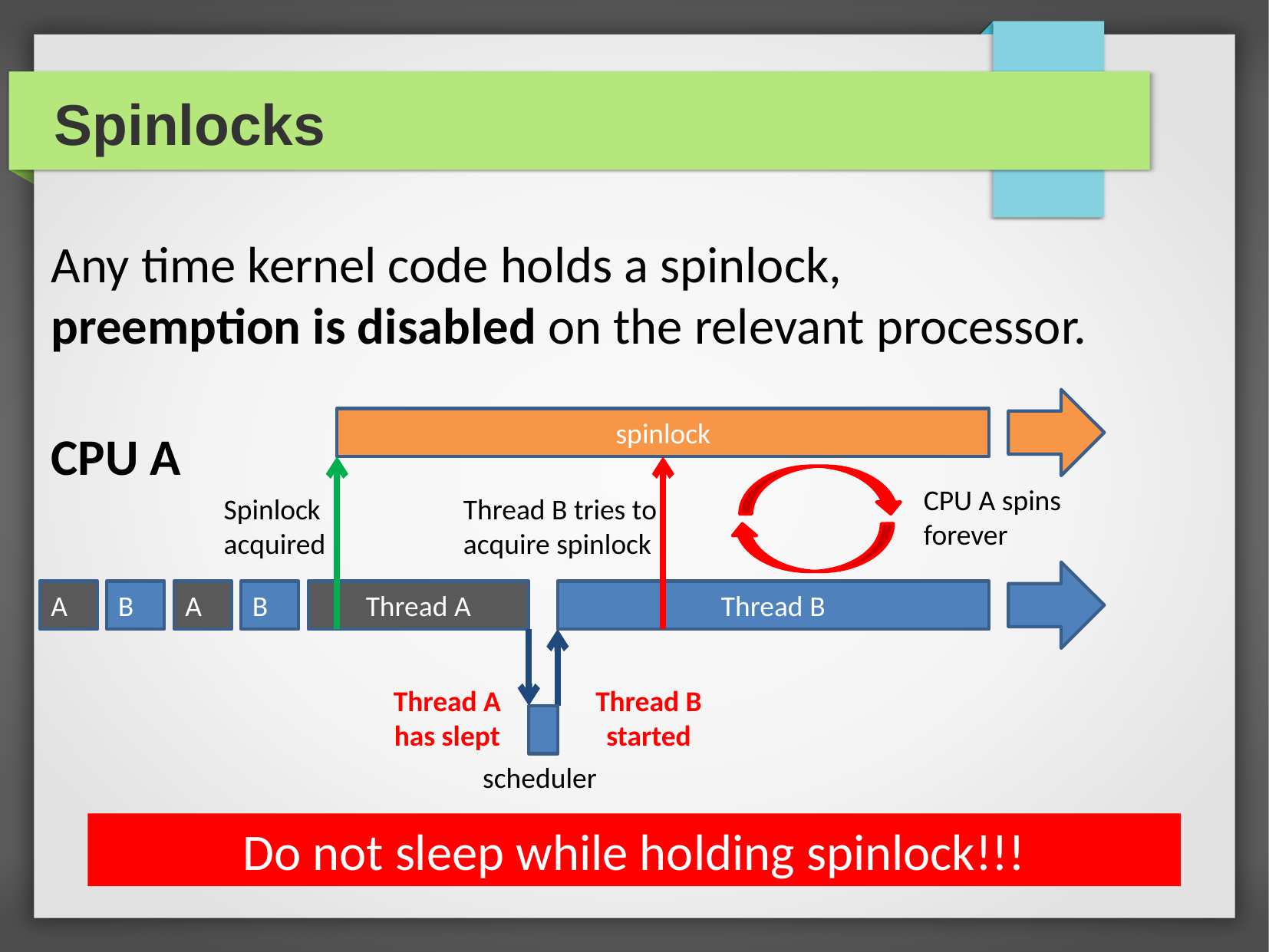

Spinlocks
Any time kernel code holds a spinlock,
preemption is disabled on the relevant processor.

spinlock
CPU A

CPU A spins forever
Spinlock
acquired
Thread B tries to acquire spinlock

A
B
A
B
Thread A
Thread B
Thread A
has slept
Thread B
started

scheduler
Do not sleep while holding spinlock!!!